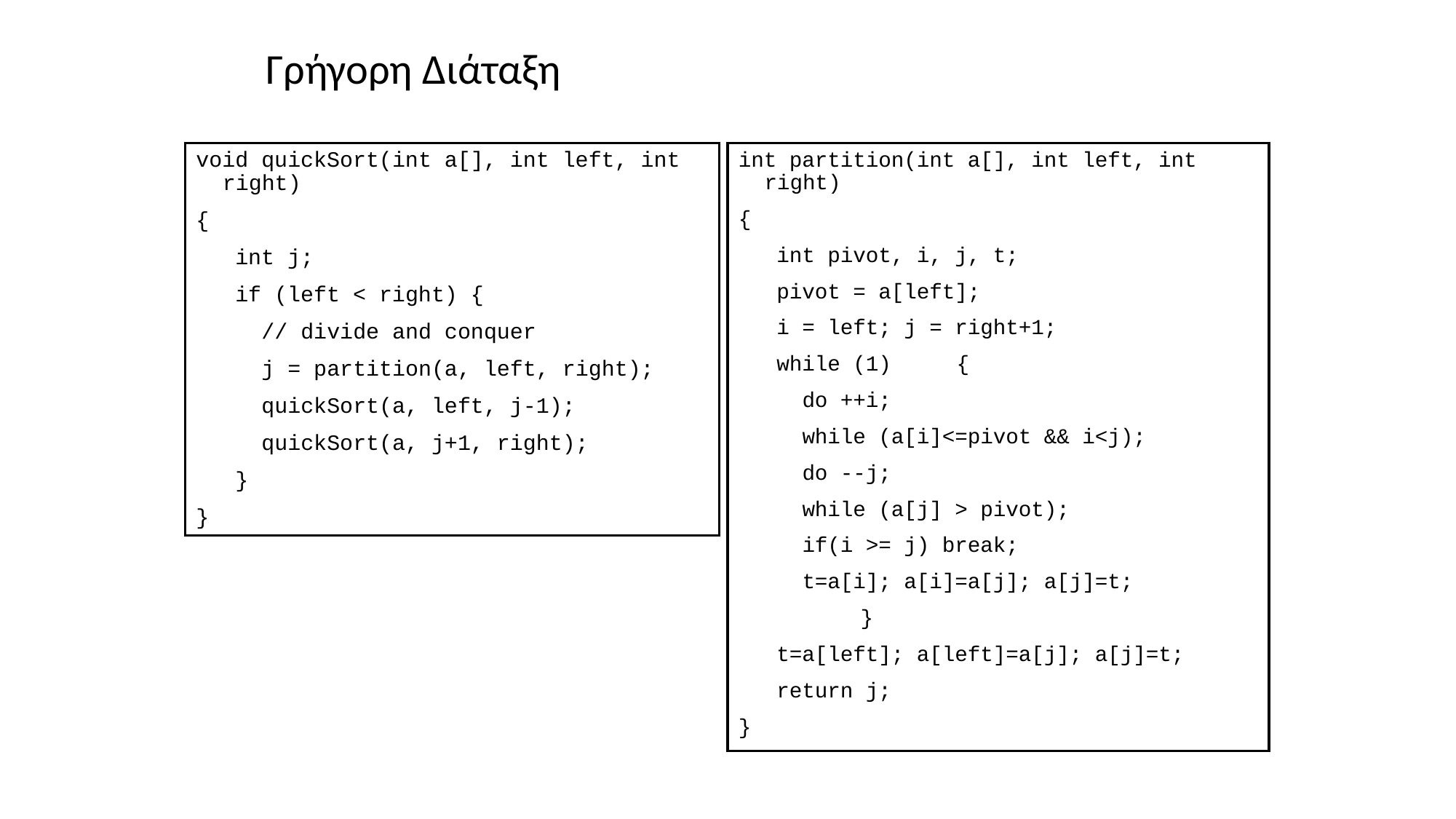

# Γρήγορη Διάταξη
void quickSort(int a[], int left, int right)
{
   int j;
   if (left < right) {
     // divide and conquer
     j = partition(a, left, right);
     quickSort(a, left, j-1);
     quickSort(a, j+1, right);
   }
}

int partition(int a[], int left, int right)
{
   int pivot, i, j, t;
   pivot = a[left];
   i = left; j = right+1;
   while (1) 	{
     do ++i;
     while (a[i]<=pivot && i<j);
     do --j;
     while (a[j] > pivot);
     if(i >= j) break;
     t=a[i]; a[i]=a[j]; a[j]=t;
       		}
   t=a[left]; a[left]=a[j]; a[j]=t;
   return j;
}